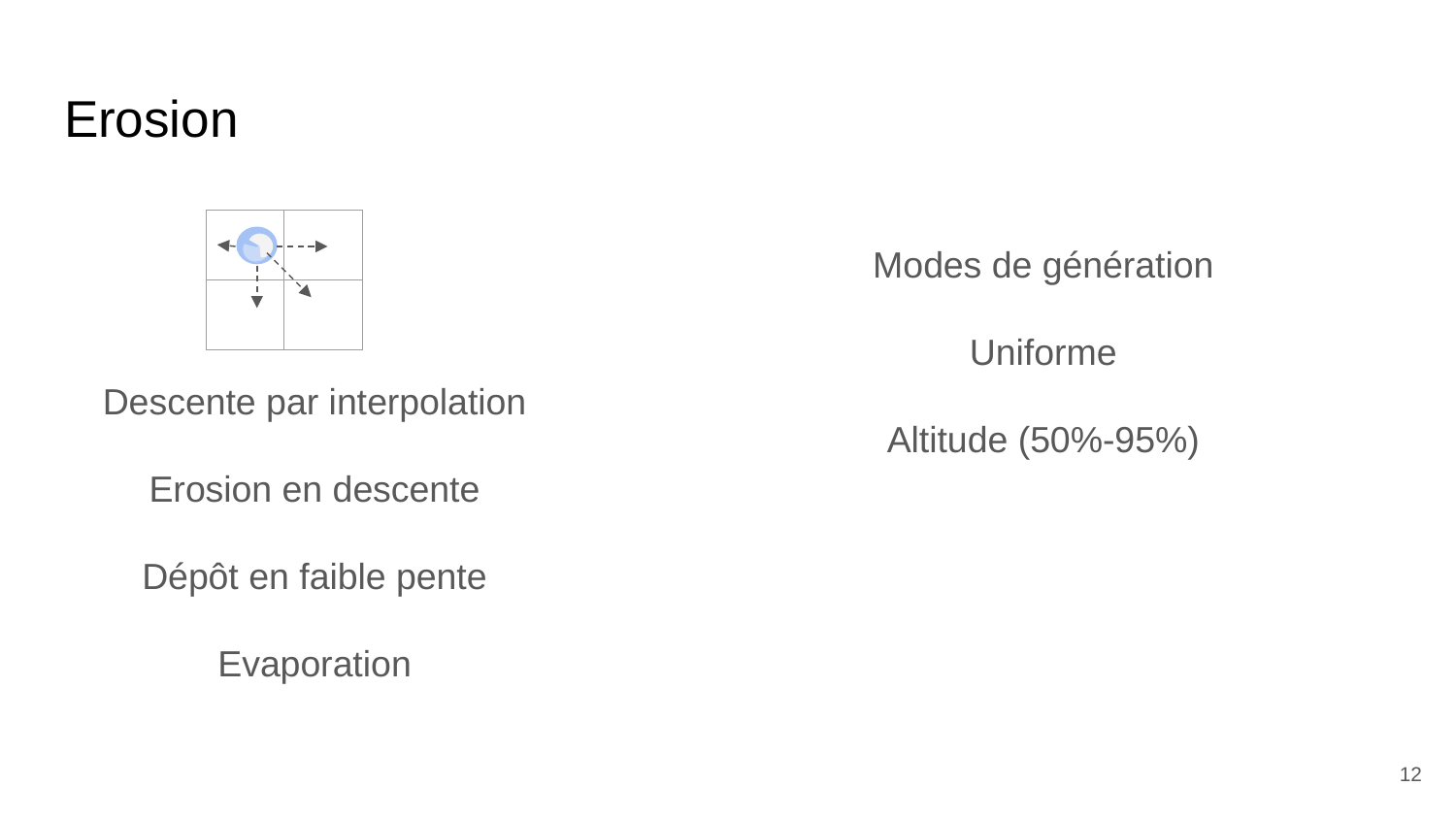

# Erosion
|  |  |
| --- | --- |
|  |  |
Modes de génération

Uniforme

Altitude (50%-95%)

Descente par interpolation

Erosion en descente

Dépôt en faible pente

Evaporation

12